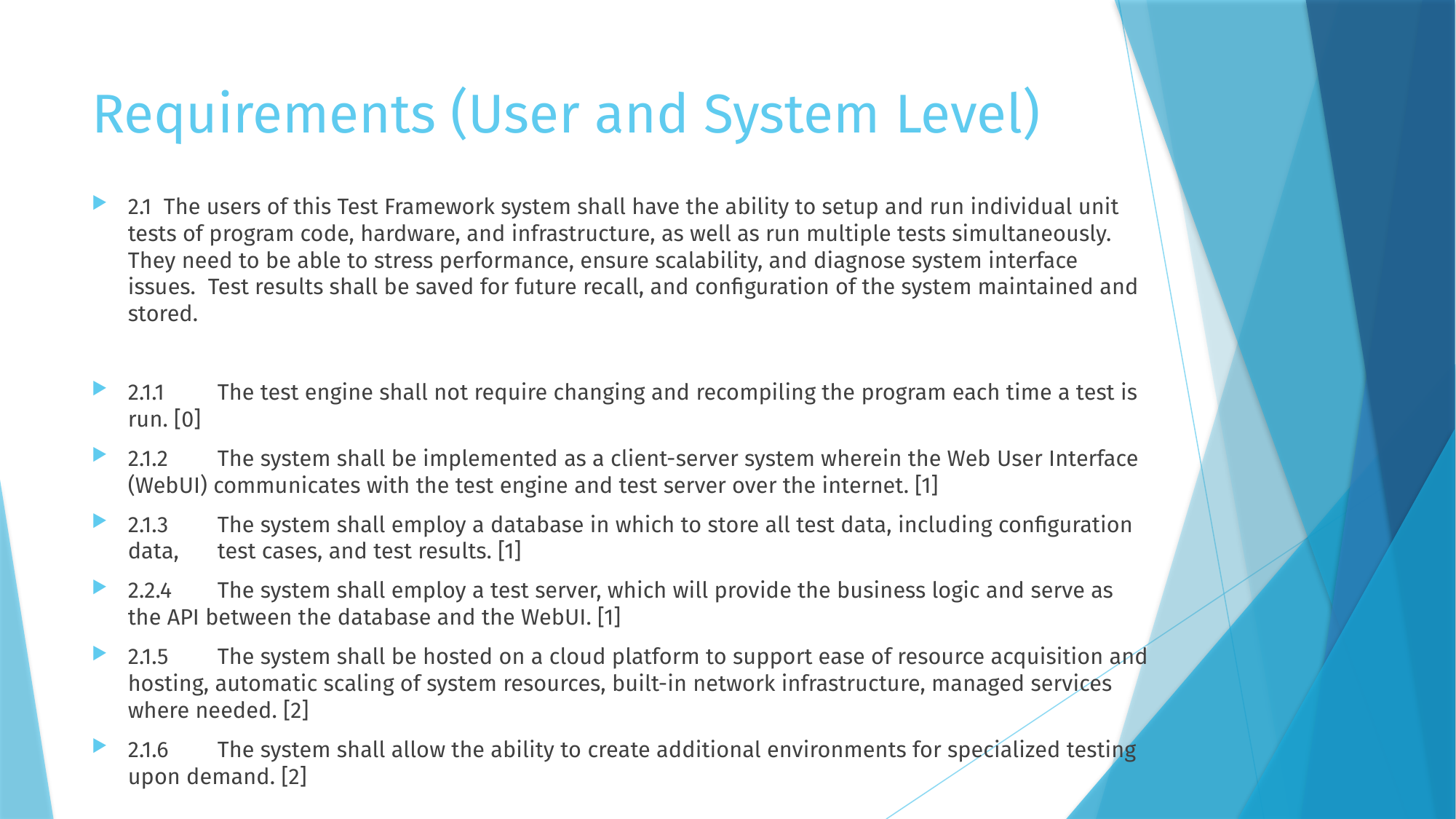

# Requirements (User and System Level)
2.1  The users of this Test Framework system shall have the ability to setup and run individual unit tests of program code, hardware, and infrastructure, as well as run multiple tests simultaneously. They need to be able to stress performance, ensure scalability, and diagnose system interface issues.  Test results shall be saved for future recall, and configuration of the system maintained and stored.

2.1.1 	The test engine shall not require changing and recompiling the program each time a test is run. [0]
2.1.2	The system shall be implemented as a client-server system wherein the Web User Interface (WebUI) communicates with the test engine and test server over the internet. [1]
2.1.3	The system shall employ a database in which to store all test data, including configuration data, 	test cases, and test results. [1]
2.2.4	The system shall employ a test server, which will provide the business logic and serve as the API between the database and the WebUI. [1]
2.1.5	The system shall be hosted on a cloud platform to support ease of resource acquisition and hosting, automatic scaling of system resources, built-in network infrastructure, managed services	where needed. [2]
2.1.6	The system shall allow the ability to create additional environments for specialized testing upon demand. [2]